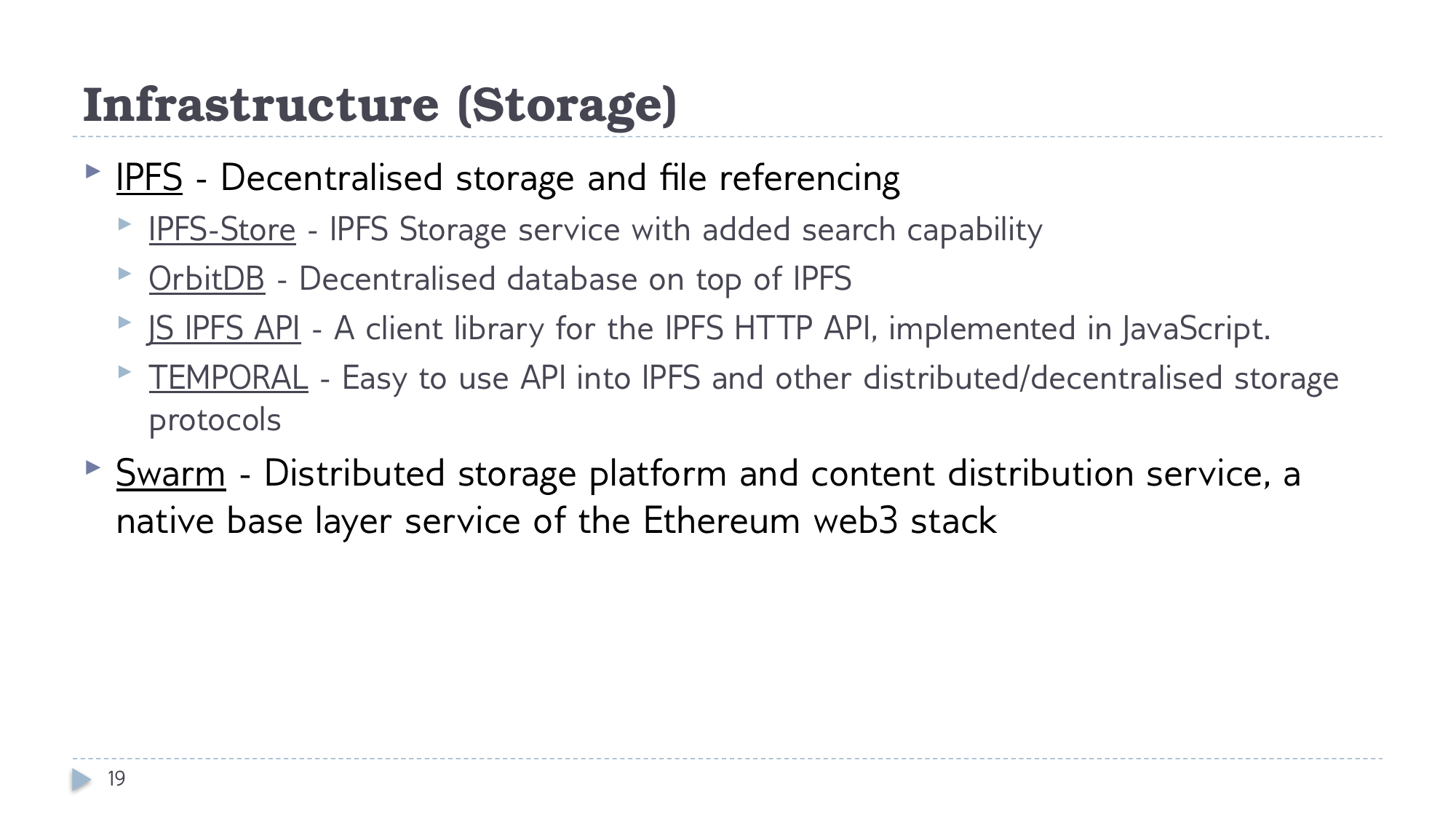

# Infrastructure (Storage)
IPFS - Decentralised storage and file referencing
IPFS-Store - IPFS Storage service with added search capability
OrbitDB - Decentralised database on top of IPFS
JS IPFS API - A client library for the IPFS HTTP API, implemented in JavaScript.
TEMPORAL - Easy to use API into IPFS and other distributed/decentralised storage protocols
Swarm - Distributed storage platform and content distribution service, a native base layer service of the Ethereum web3 stack

19